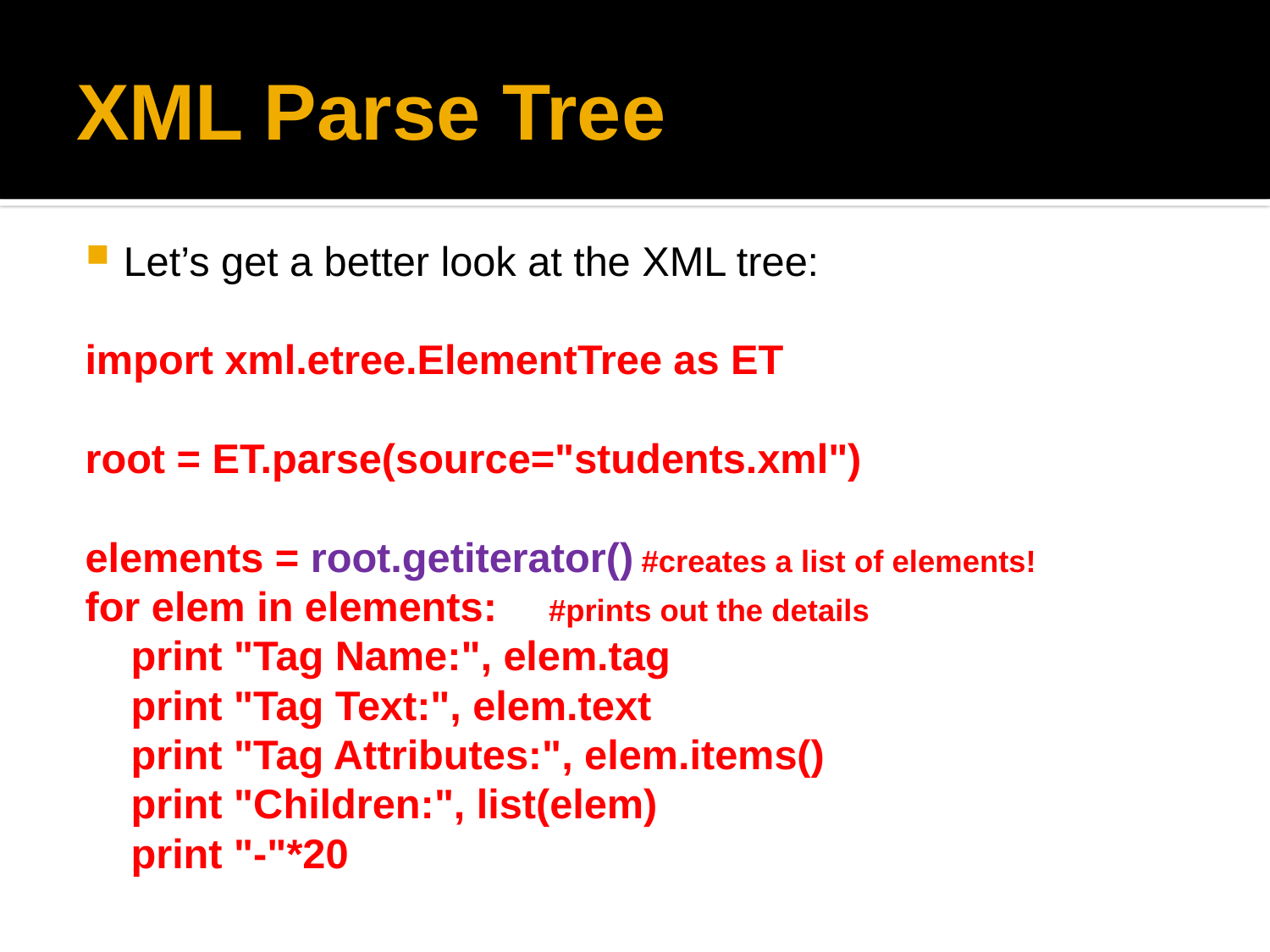

# XML Parse Tree
Let’s get a better look at the XML tree:

import xml.etree.ElementTree as ET

root = ET.parse(source="students.xml")

elements = root.getiterator()	#creates a list of elements!
for elem in elements:		#prints out the details
    print "Tag Name:", elem.tag
    print "Tag Text:", elem.text
    print "Tag Attributes:", elem.items()
    print "Children:", list(elem)
    print "-"*20